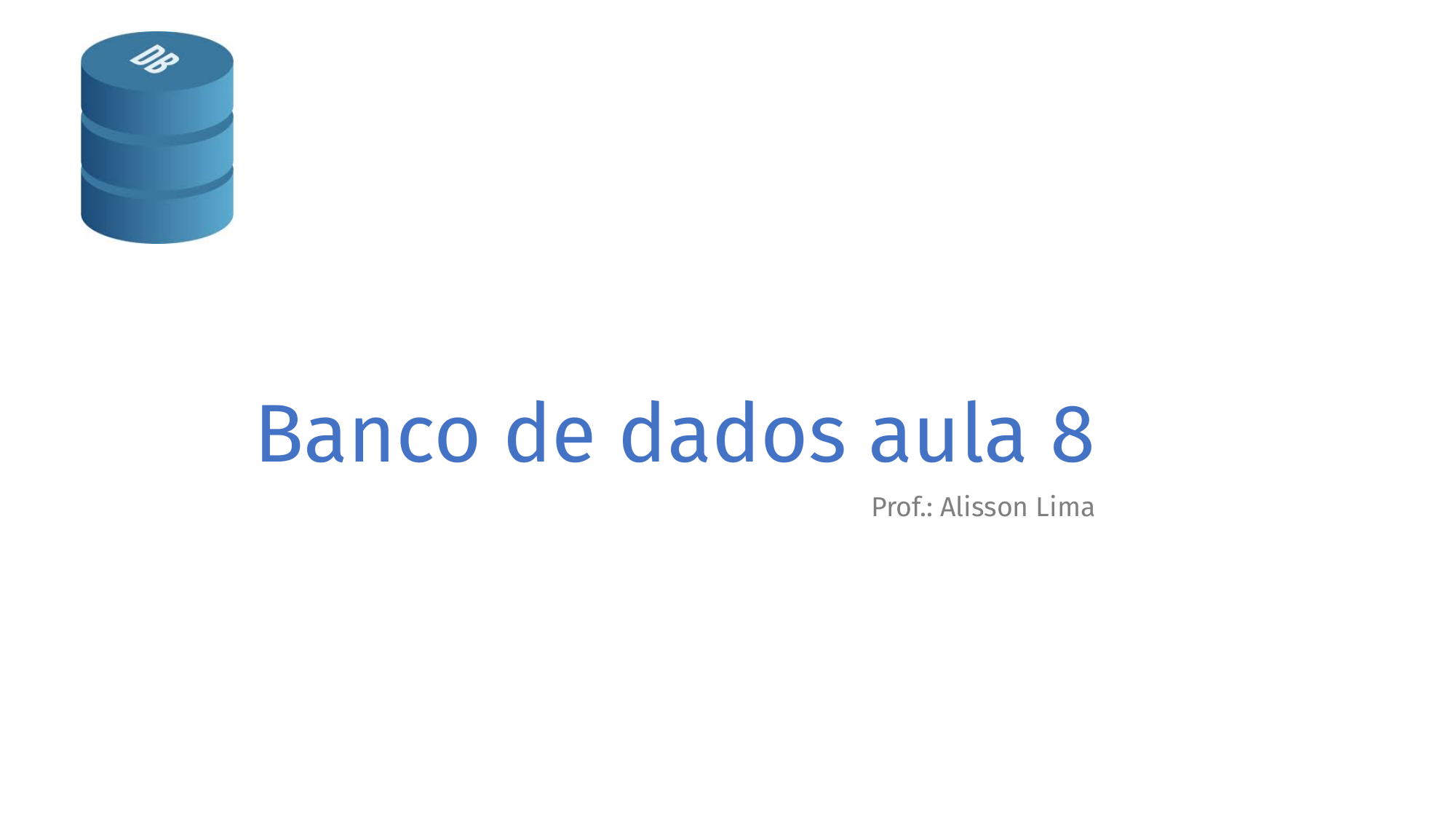

# Banco de dados aula 8
Prof.: Alisson Lima